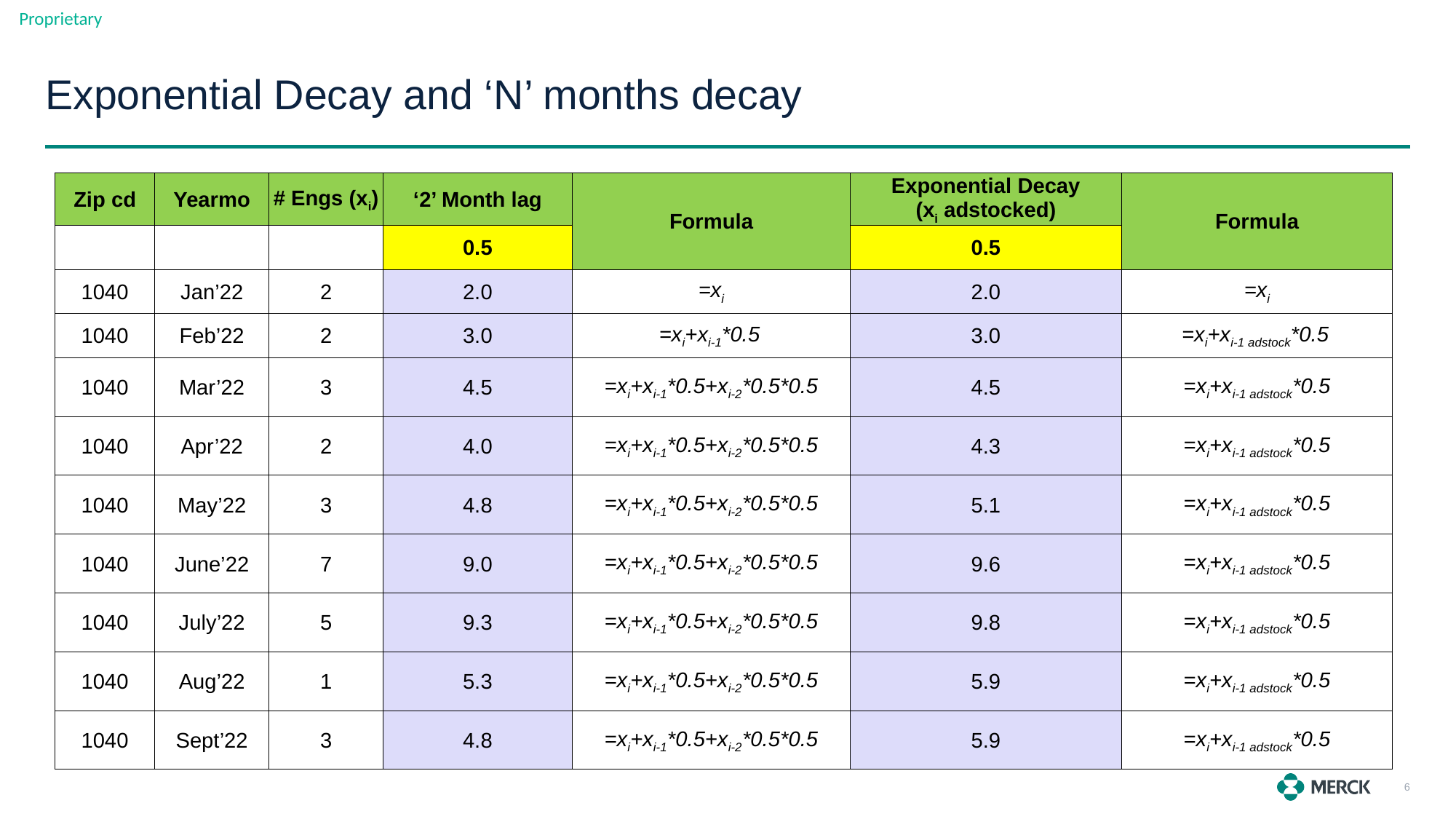

# Exponential Decay and ‘N’ months decay
| Zip cd | Yearmo | # Engs (xi) | ‘2’ Month lag | Formula | Exponential Decay (xi adstocked) | Formula |
| --- | --- | --- | --- | --- | --- | --- |
|  |  |  | 0.5 |  | 0.5 |  |
| 1040 | Jan’22 | 2 | 2.0 | =xi | 2.0 | =xi |
| 1040 | Feb’22 | 2 | 3.0 | =xi+xi-1\*0.5 | 3.0 | =xi+xi-1 adstock\*0.5 |
| 1040 | Mar’22 | 3 | 4.5 | =xi+xi-1\*0.5+xi-2\*0.5\*0.5 | 4.5 | =xi+xi-1 adstock\*0.5 |
| 1040 | Apr’22 | 2 | 4.0 | =xi+xi-1\*0.5+xi-2\*0.5\*0.5 | 4.3 | =xi+xi-1 adstock\*0.5 |
| 1040 | May’22 | 3 | 4.8 | =xi+xi-1\*0.5+xi-2\*0.5\*0.5 | 5.1 | =xi+xi-1 adstock\*0.5 |
| 1040 | June’22 | 7 | 9.0 | =xi+xi-1\*0.5+xi-2\*0.5\*0.5 | 9.6 | =xi+xi-1 adstock\*0.5 |
| 1040 | July’22 | 5 | 9.3 | =xi+xi-1\*0.5+xi-2\*0.5\*0.5 | 9.8 | =xi+xi-1 adstock\*0.5 |
| 1040 | Aug’22 | 1 | 5.3 | =xi+xi-1\*0.5+xi-2\*0.5\*0.5 | 5.9 | =xi+xi-1 adstock\*0.5 |
| 1040 | Sept’22 | 3 | 4.8 | =xi+xi-1\*0.5+xi-2\*0.5\*0.5 | 5.9 | =xi+xi-1 adstock\*0.5 |
6